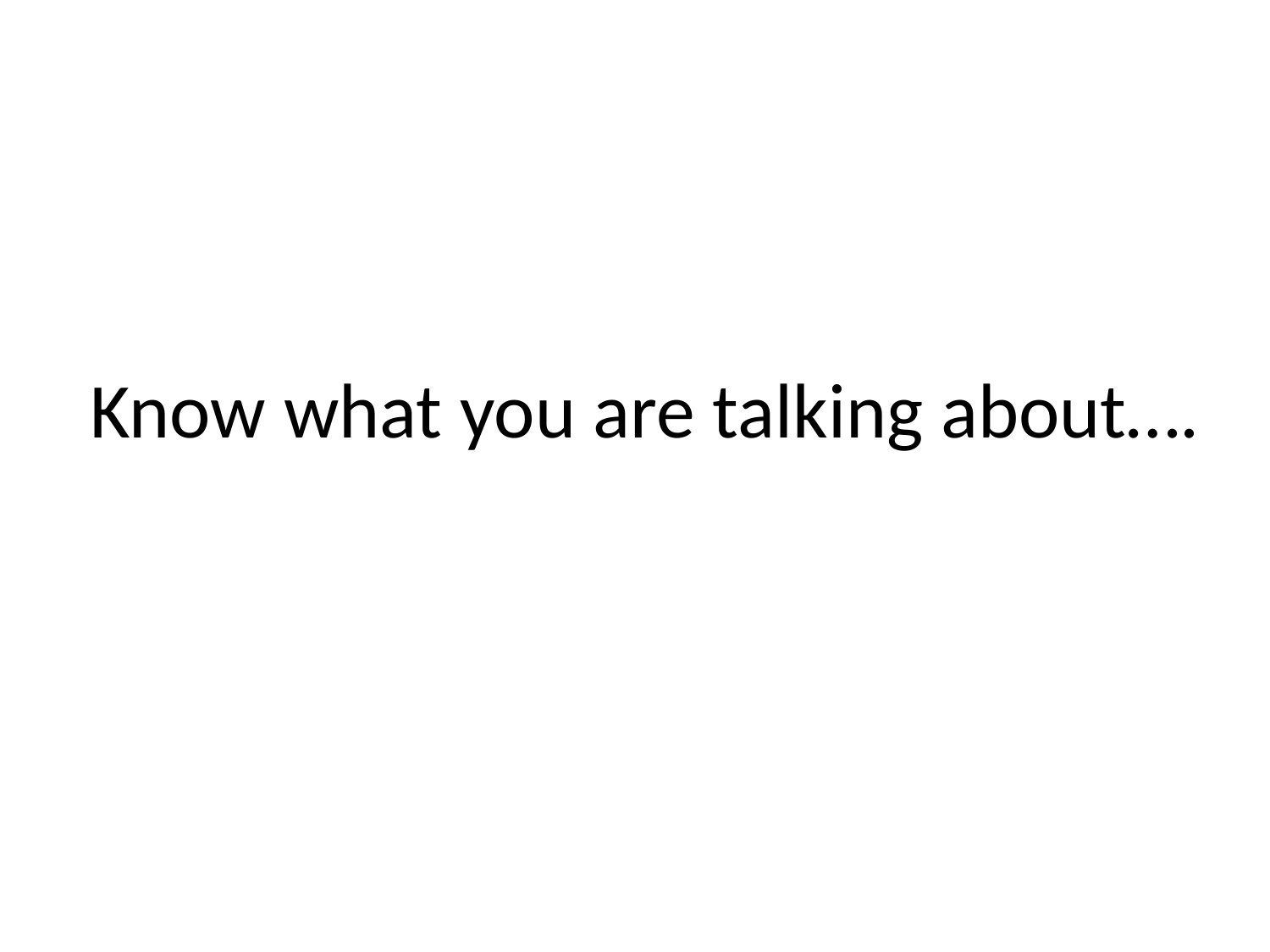

# Know what you are talking about….